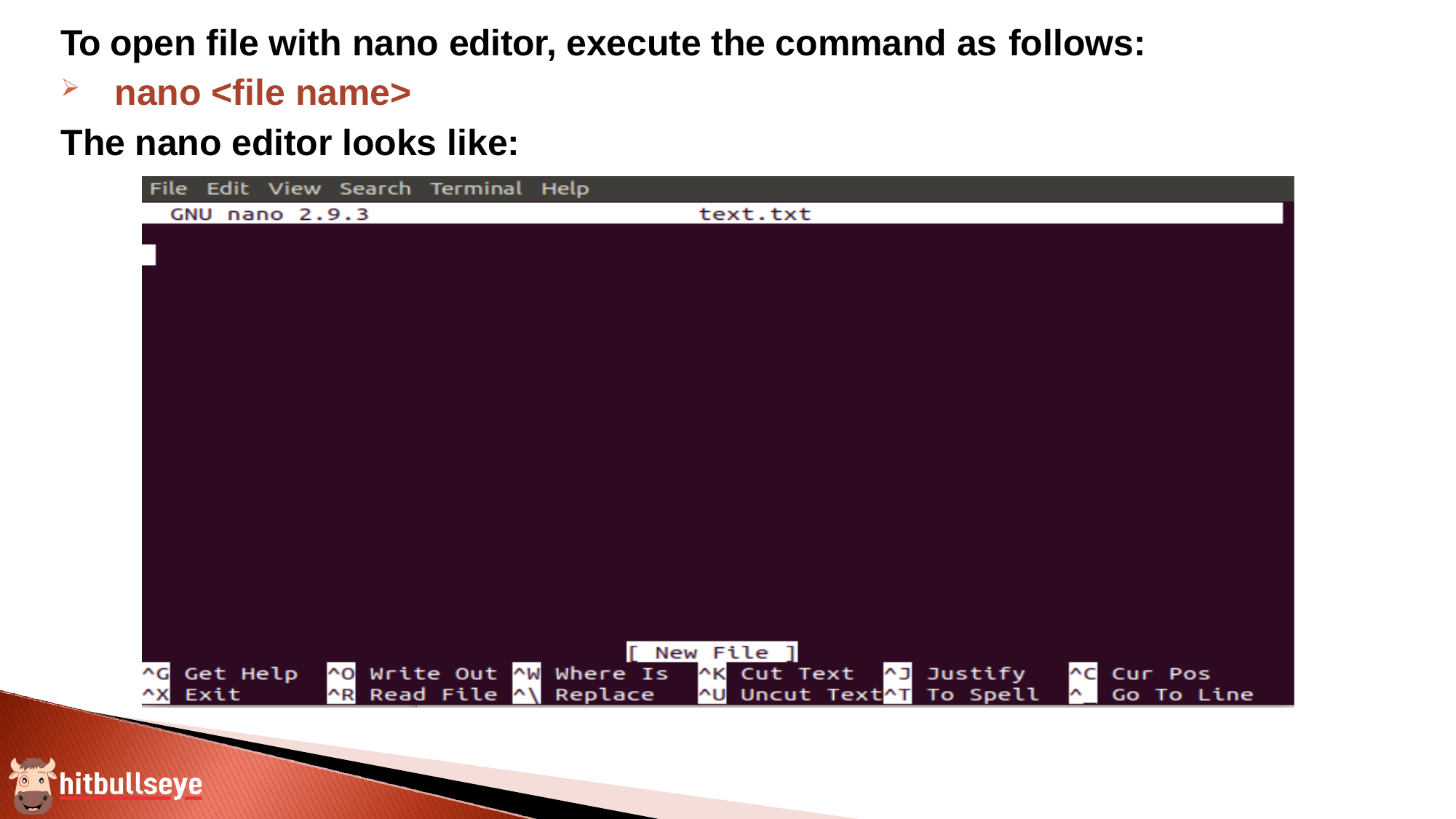

To open file with nano editor, execute the command as follows:
nano <file name>
The nano editor looks like: